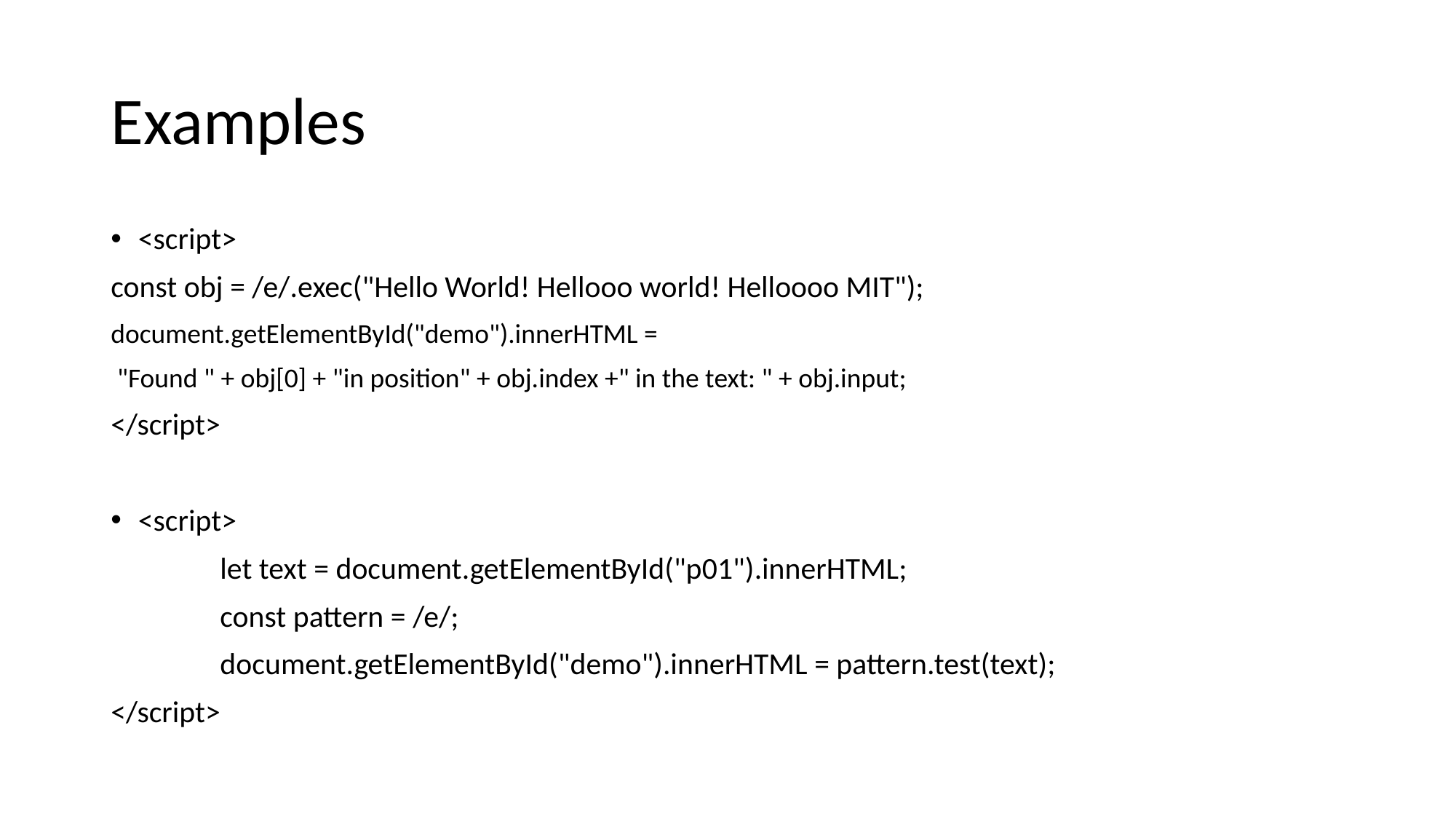

# Examples
<script>
const obj = /e/.exec("Hello World! Hellooo world! Helloooo MIT");
document.getElementById("demo").innerHTML =
 "Found " + obj[0] + "in position" + obj.index +" in the text: " + obj.input;
</script>

<script>
	let text = document.getElementById("p01").innerHTML;
	const pattern = /e/;
	document.getElementById("demo").innerHTML = pattern.test(text);
</script>